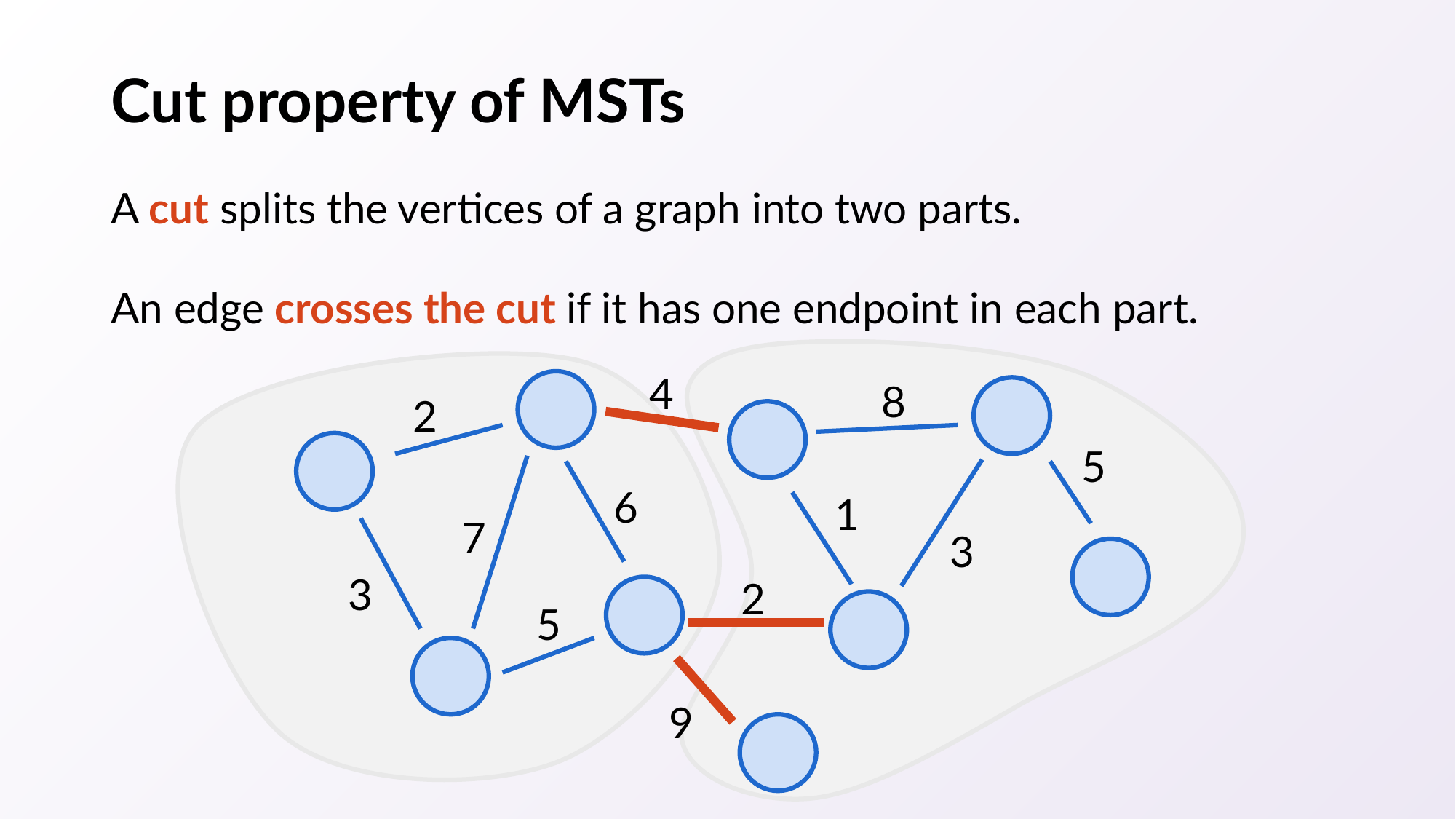

# Cut property of MSTs
A cut splits the vertices of a graph into two parts.
An edge crosses the cut if it has one endpoint in each part.

4

8
2

5

6
1
7
3

3
2

5

9